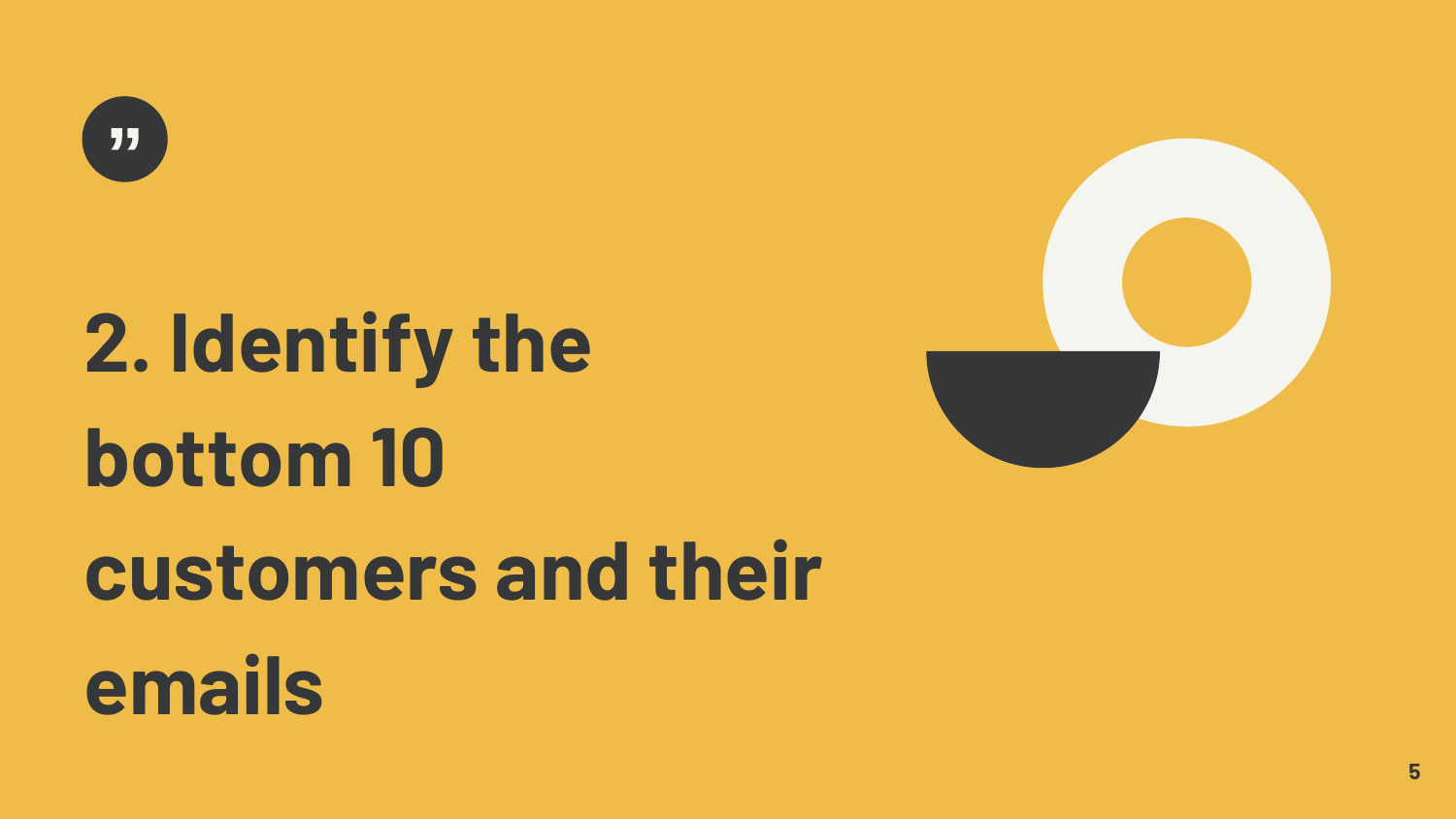

2. Identify the bottom 10 customers and their emails
5